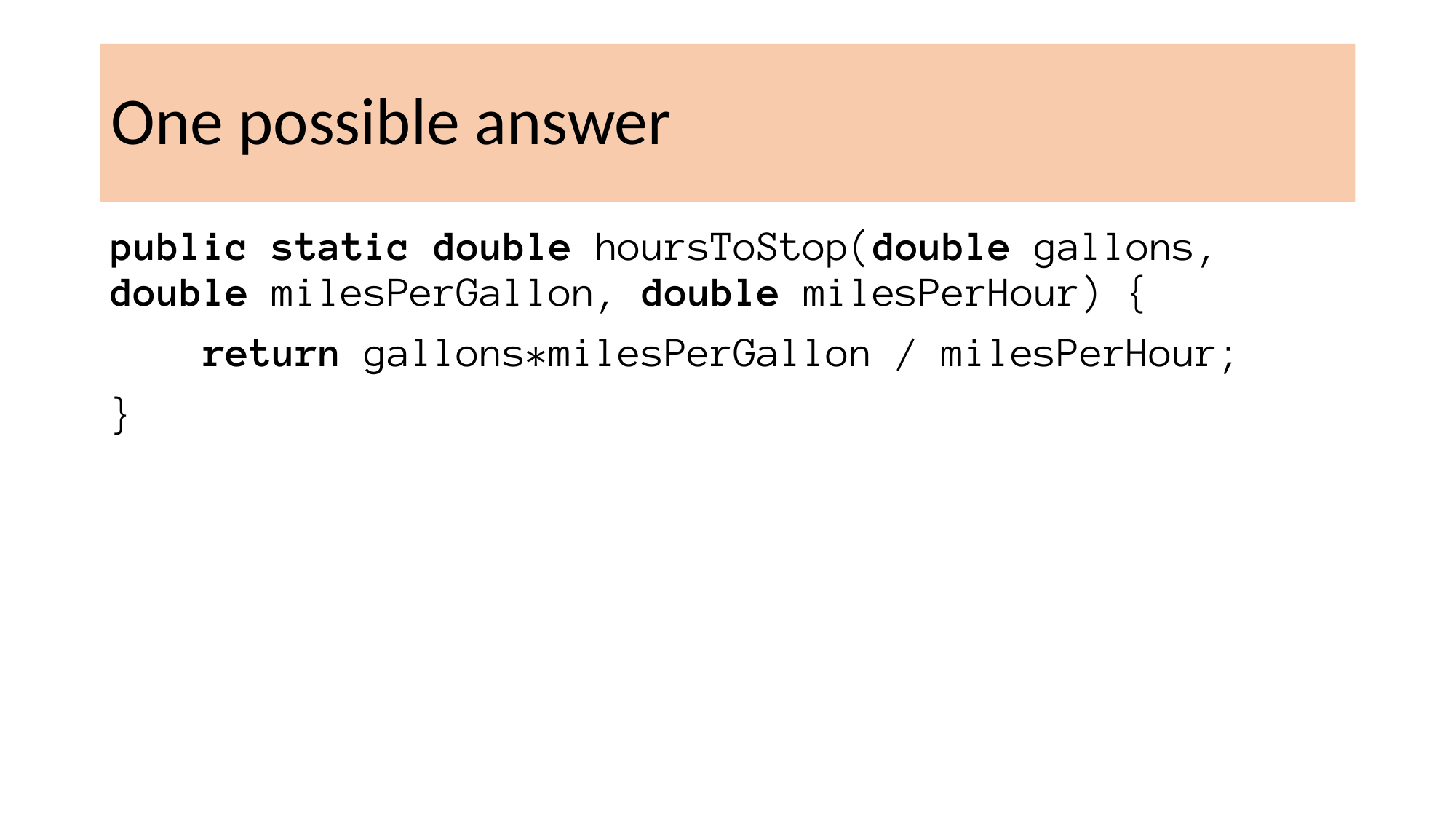

# One possible answer
public static double hoursToStop(double gallons, double milesPerGallon, double milesPerHour) {
    return gallons*milesPerGallon / milesPerHour;
}